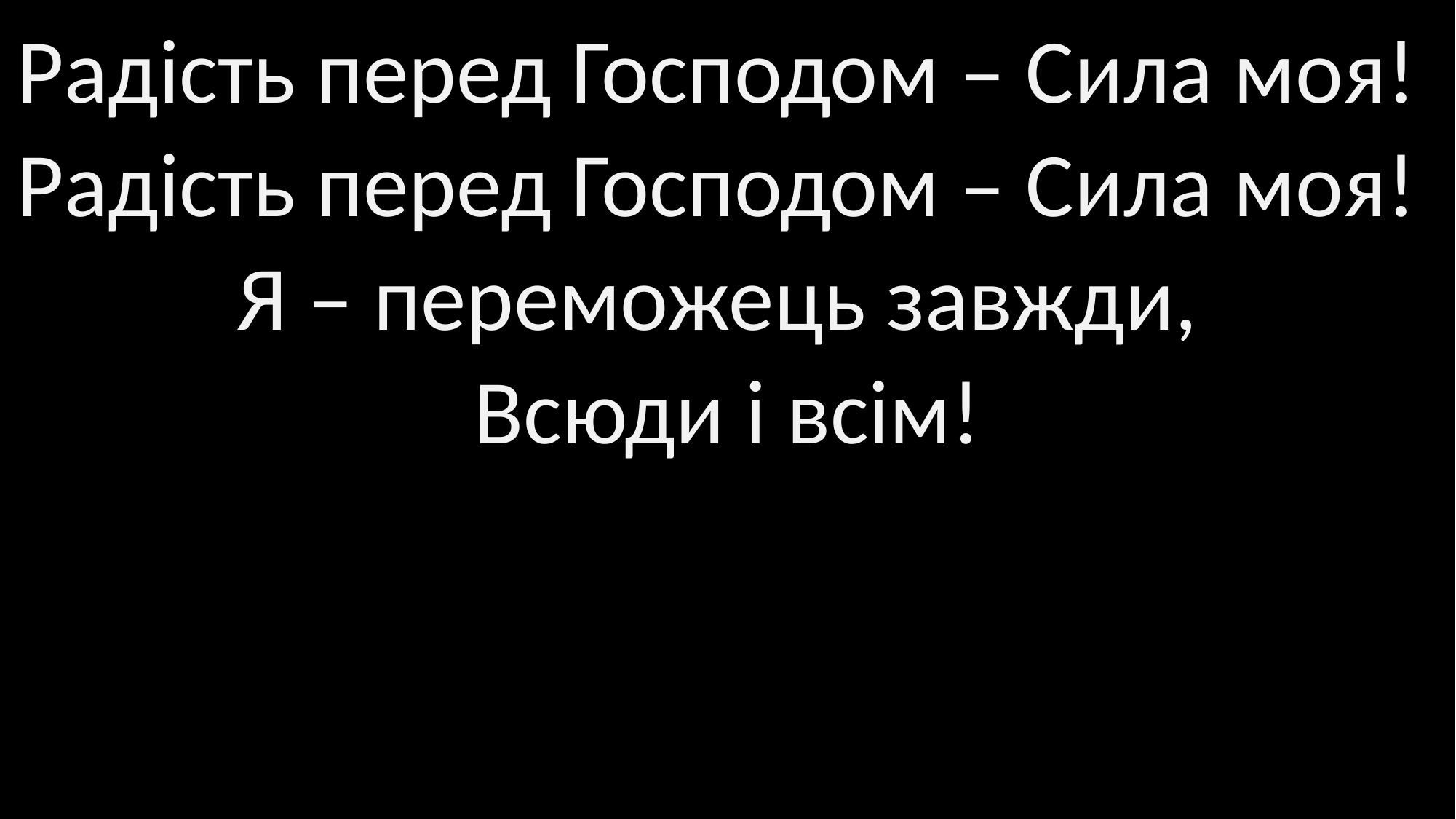

Радість перед Господом – Сила моя!
Радість перед Господом – Сила моя!
Я – переможець завжди,
Всюди і всім!